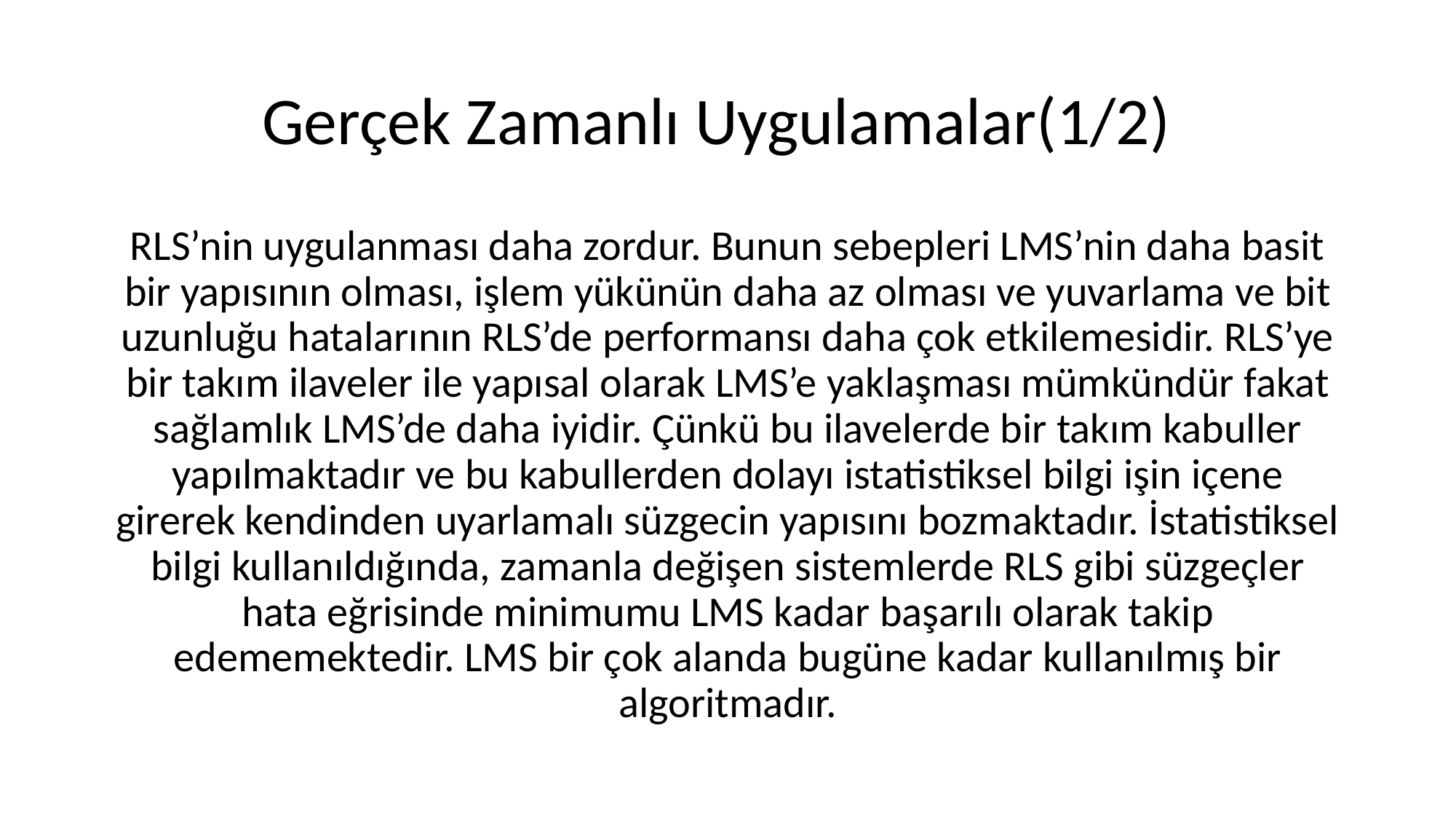

# Gerçek Zamanlı Uygulamalar(1/2)
RLS’nin uygulanması daha zordur. Bunun sebepleri LMS’nin daha basit bir yapısının olması, işlem yükünün daha az olması ve yuvarlama ve bit uzunluğu hatalarının RLS’de performansı daha çok etkilemesidir. RLS’ye bir takım ilaveler ile yapısal olarak LMS’e yaklaşması mümkündür fakat sağlamlık LMS’de daha iyidir. Çünkü bu ilavelerde bir takım kabuller yapılmaktadır ve bu kabullerden dolayı istatistiksel bilgi işin içene girerek kendinden uyarlamalı süzgecin yapısını bozmaktadır. İstatistiksel bilgi kullanıldığında, zamanla değişen sistemlerde RLS gibi süzgeçler hata eğrisinde minimumu LMS kadar başarılı olarak takip edememektedir. LMS bir çok alanda bugüne kadar kullanılmış bir algoritmadır.